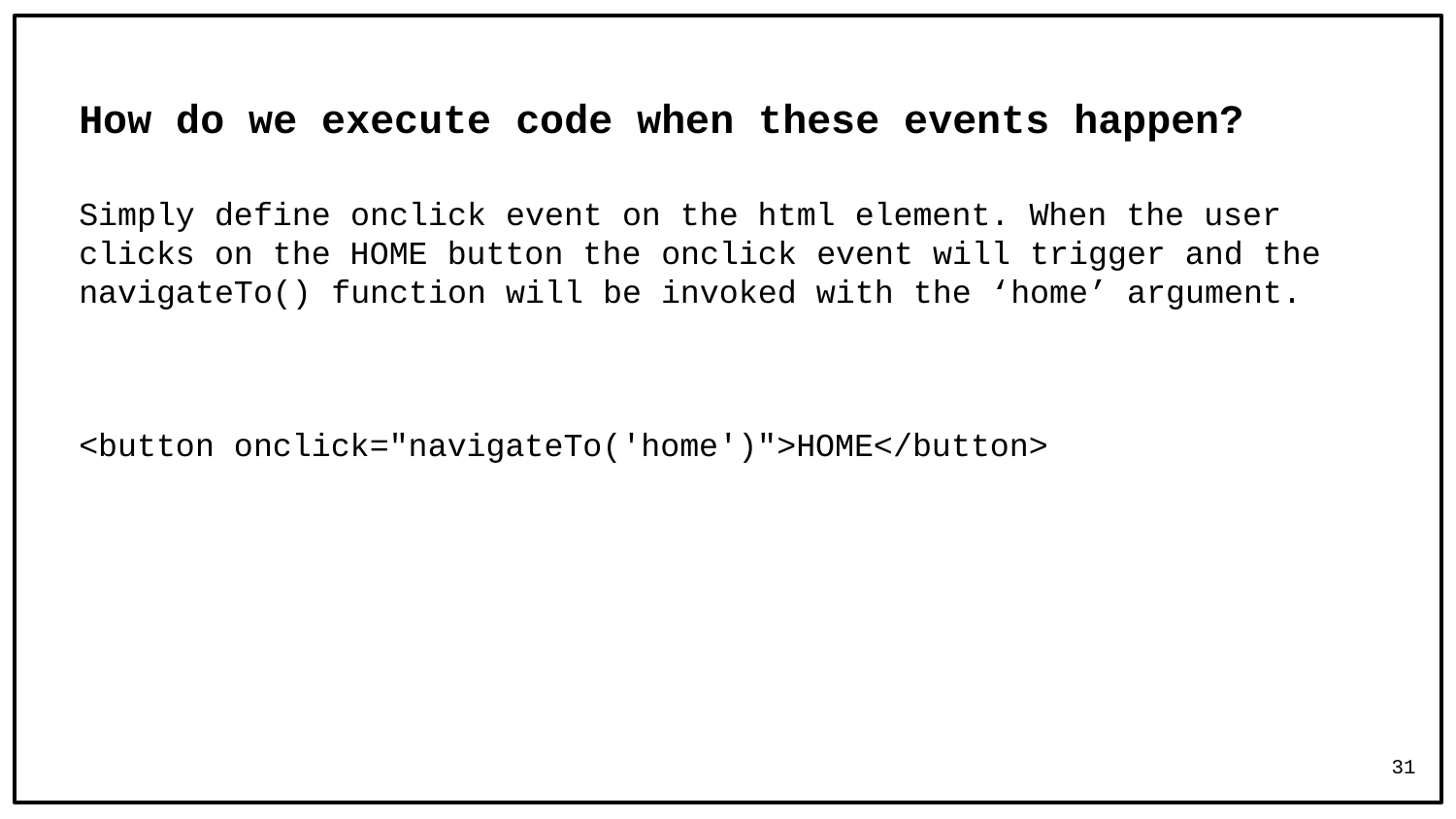

# How do we execute code when these events happen?
Simply define onclick event on the html element. When the user clicks on the HOME button the onclick event will trigger and the navigateTo() function will be invoked with the ‘home’ argument.

<button onclick="navigateTo('home')">HOME</button>
31